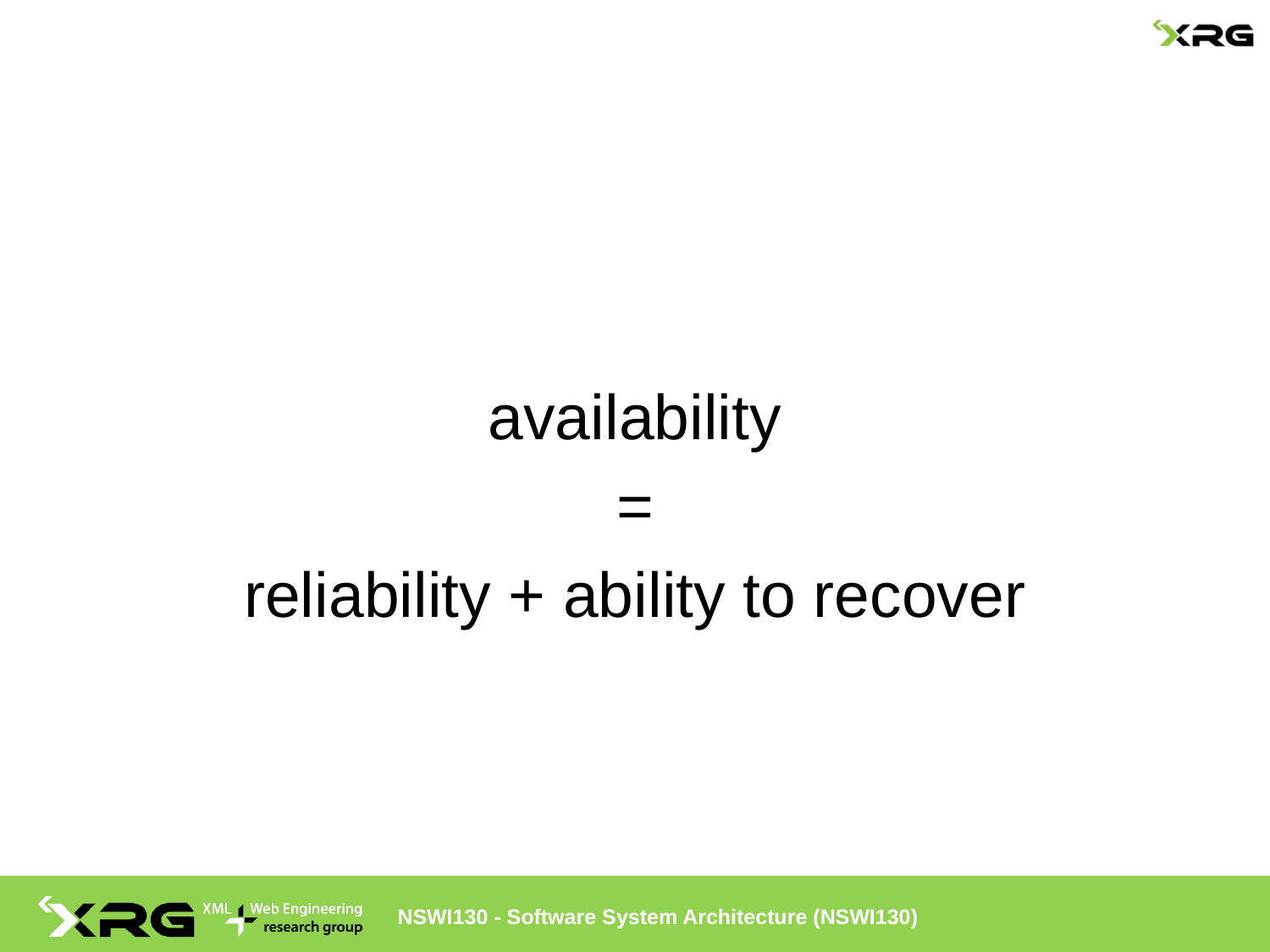

#
availability
=
reliability + ability to recover
NSWI130 - Software System Architecture (NSWI130)